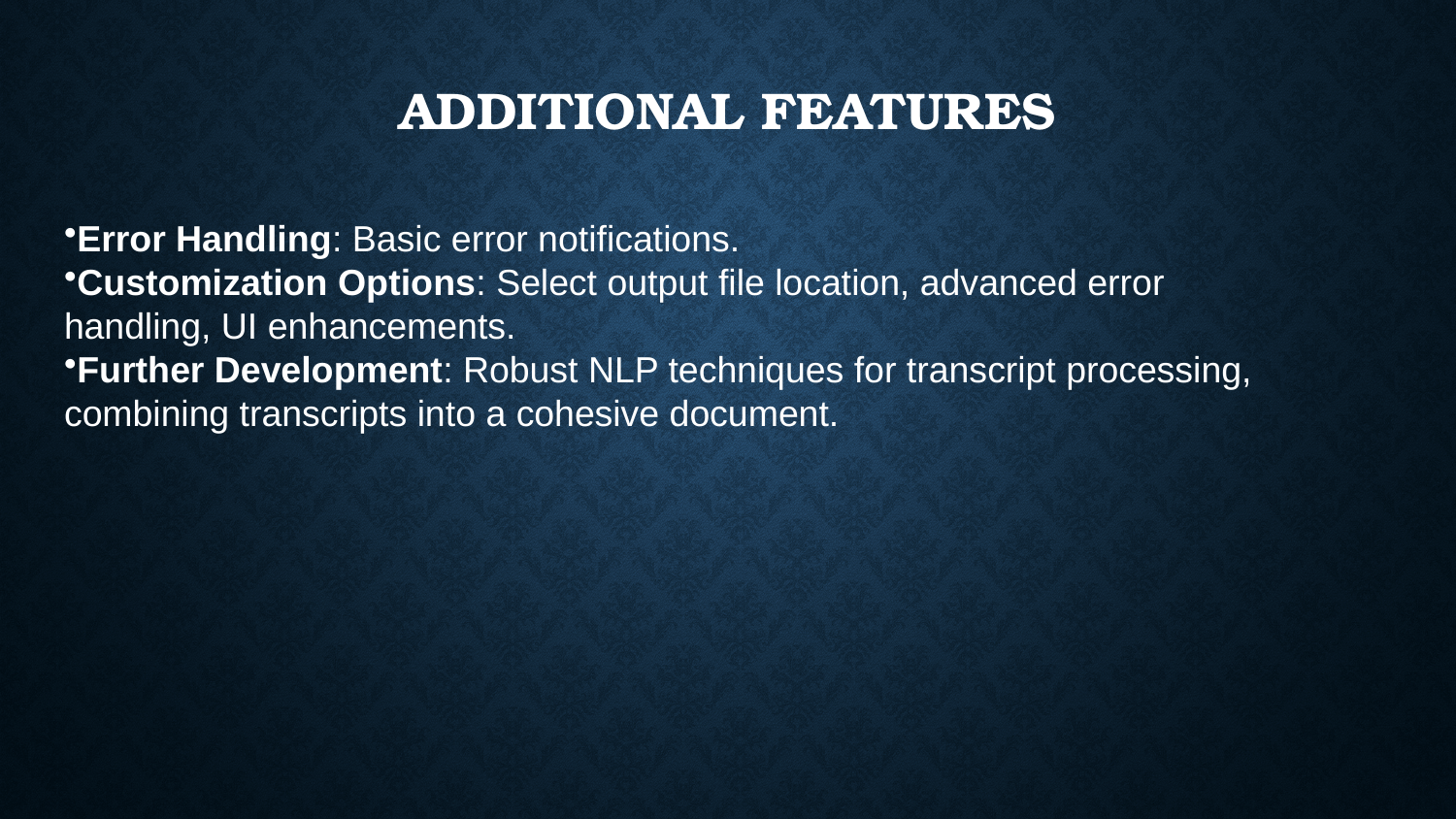

# Additional Features
Error Handling: Basic error notifications.
Customization Options: Select output file location, advanced error handling, UI enhancements.
Further Development: Robust NLP techniques for transcript processing, combining transcripts into a cohesive document.